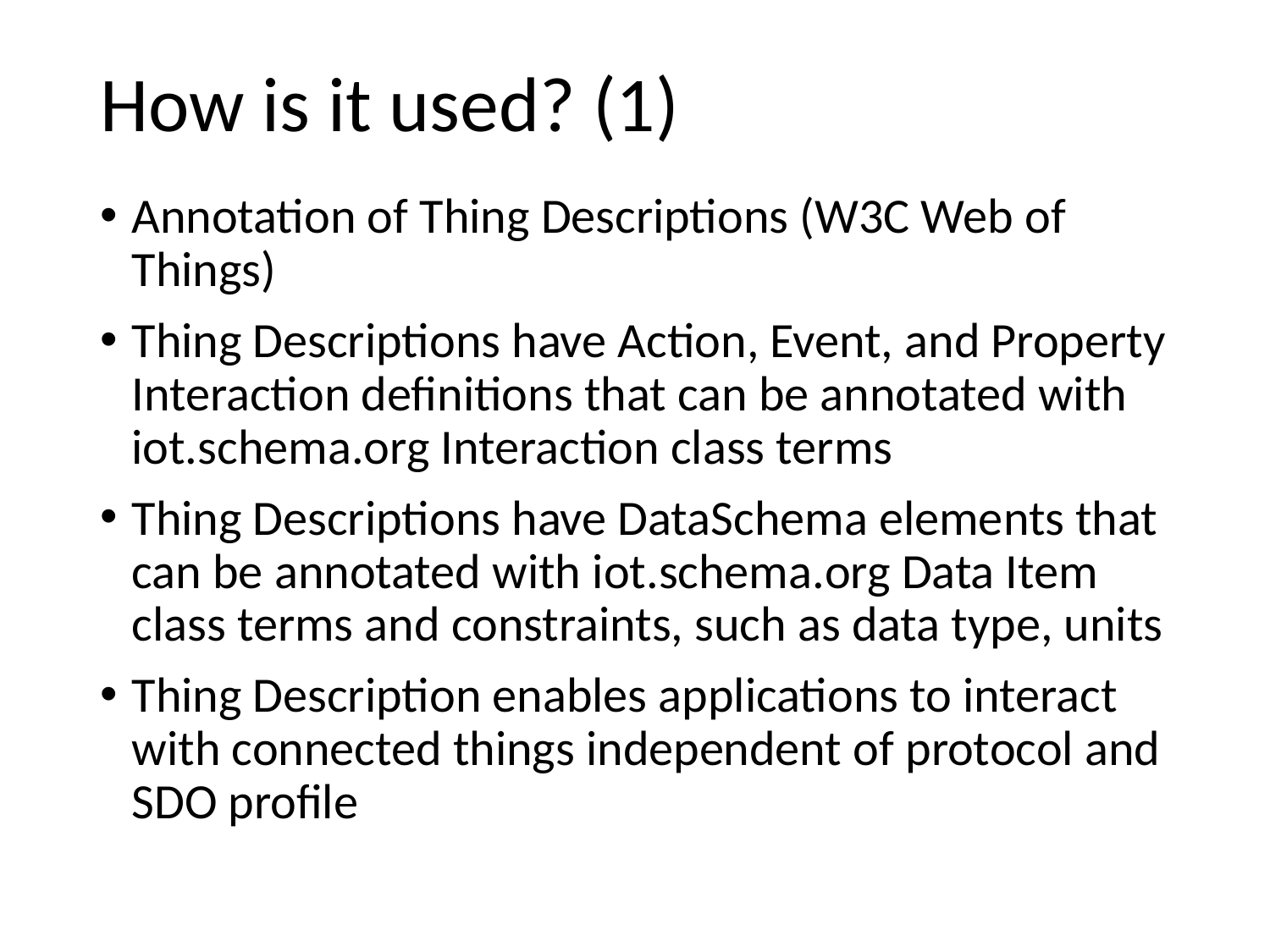

# How is it used? (1)
Annotation of Thing Descriptions (W3C Web of Things)
Thing Descriptions have Action, Event, and Property Interaction definitions that can be annotated with iot.schema.org Interaction class terms
Thing Descriptions have DataSchema elements that can be annotated with iot.schema.org Data Item class terms and constraints, such as data type, units
Thing Description enables applications to interact with connected things independent of protocol and SDO profile